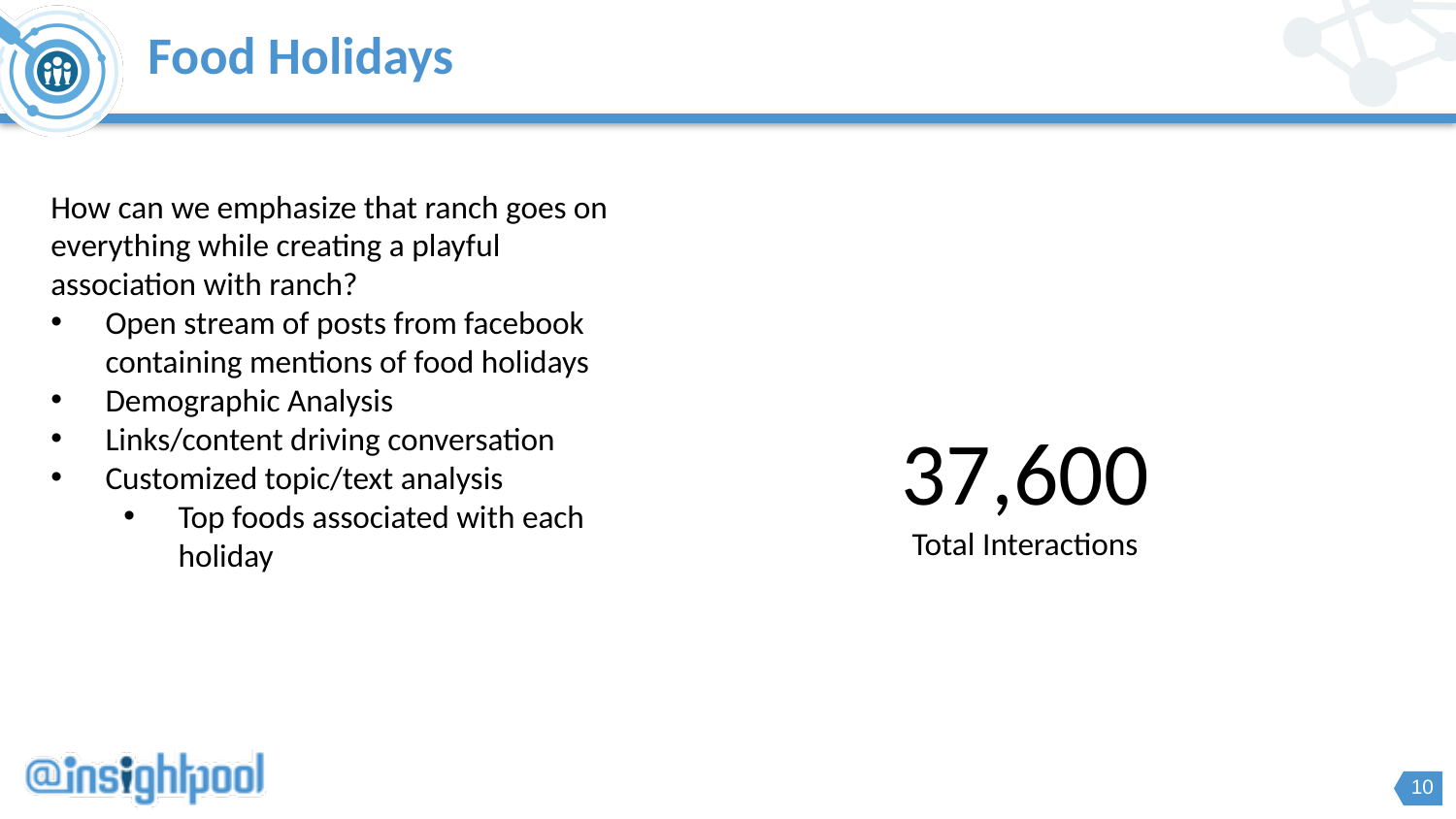

Food Holidays
How can we emphasize that ranch goes on everything while creating a playful association with ranch?
Open stream of posts from facebook containing mentions of food holidays
Demographic Analysis
Links/content driving conversation
Customized topic/text analysis
Top foods associated with each holiday
37,600
Total Interactions